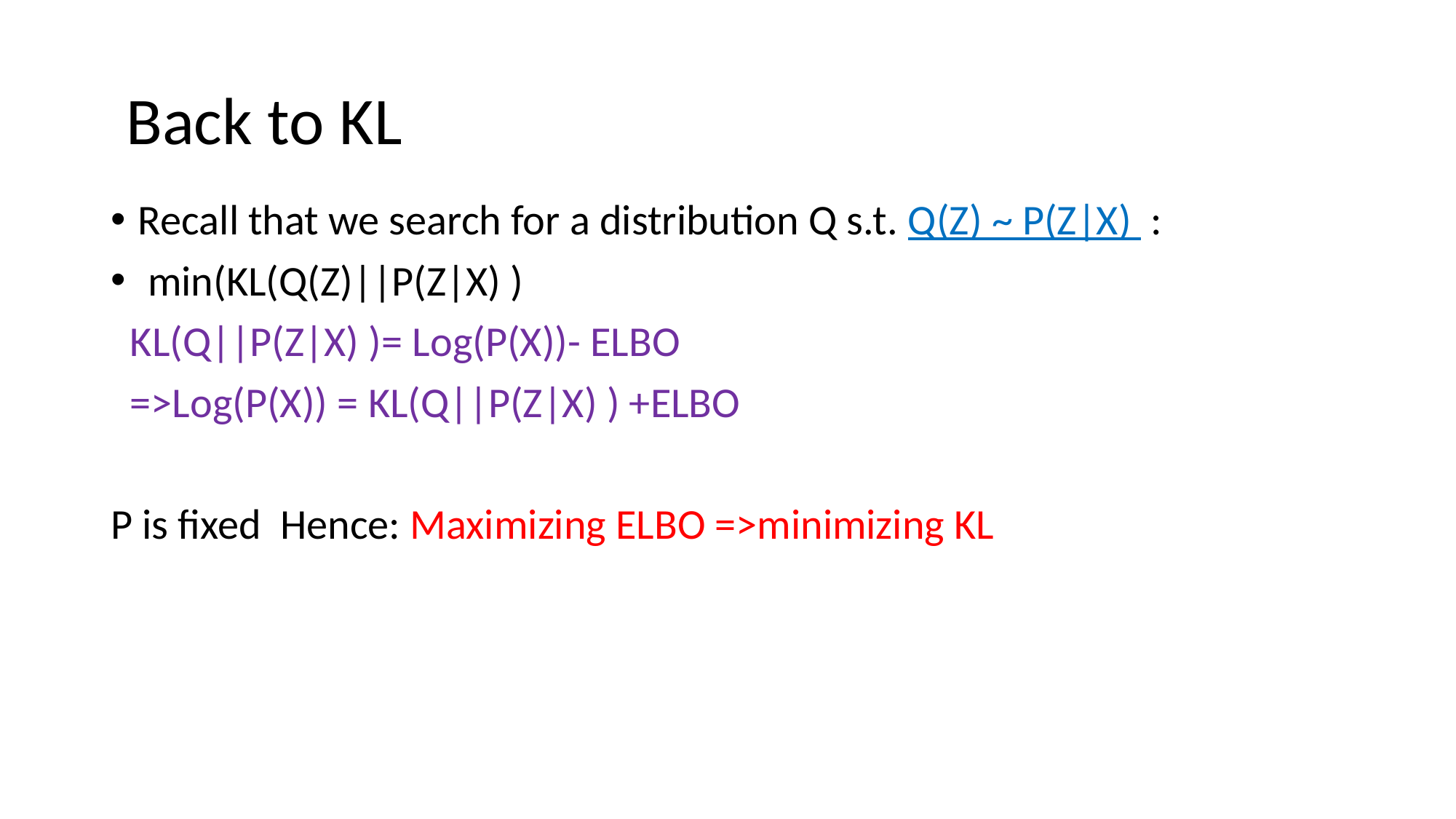

# Back to KL
Recall that we search for a distribution Q s.t. Q(Z) ~ P(Z|X)  :
 min(KL(Q(Z)||P(Z|X) )
  KL(Q||P(Z|X) )= Log(P(X))- ELBO
  =>Log(P(X)) = KL(Q||P(Z|X) ) +ELBO

P is fixed  Hence: Maximizing ELBO =>minimizing KL